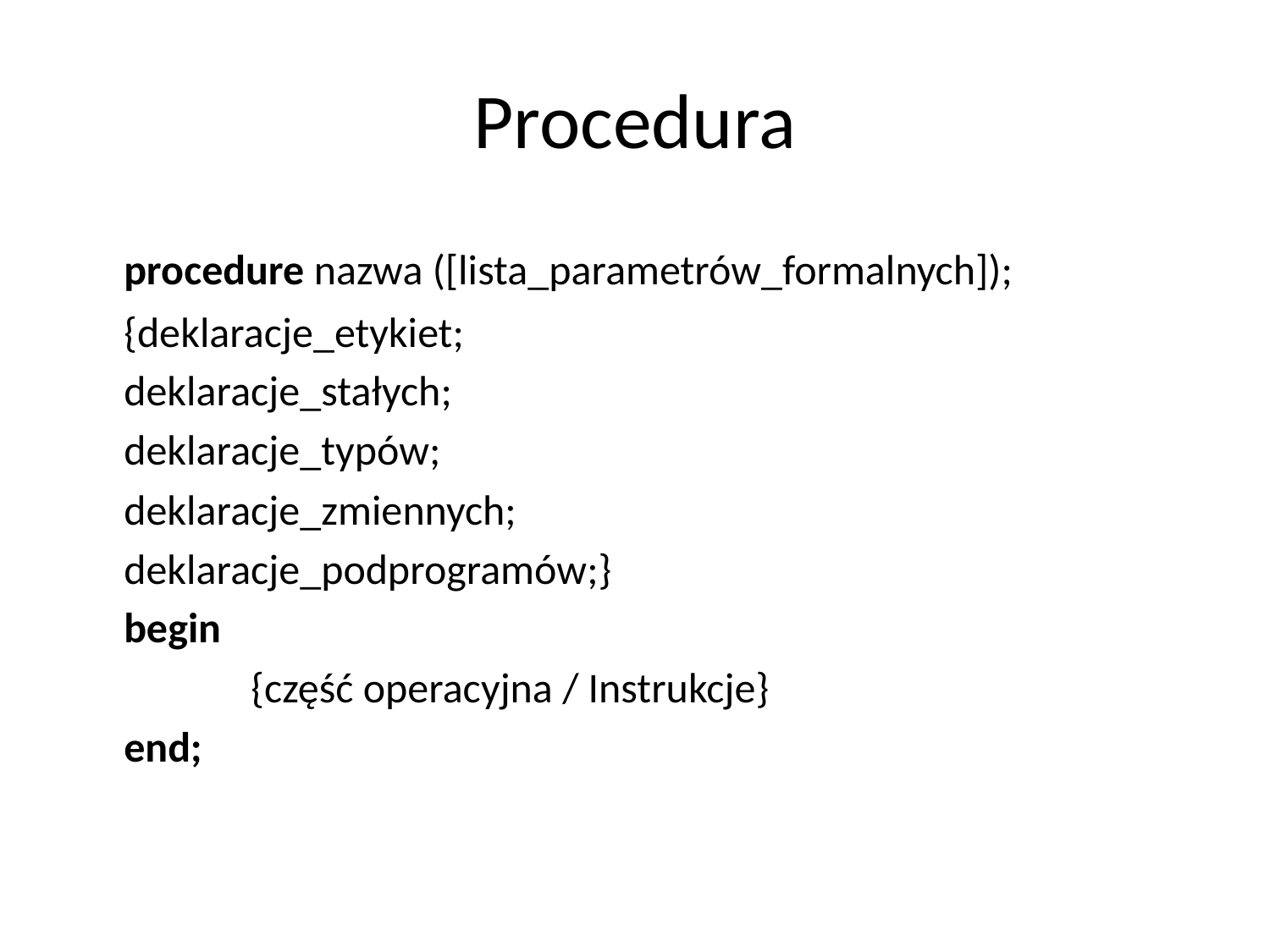

# Procedura
	procedure nazwa ([lista_parametrów_formalnych]);
	{deklaracje_etykiet;
	deklaracje_stałych;
	deklaracje_typów;
	deklaracje_zmiennych;
	deklaracje_podprogramów;}
	begin
		{część operacyjna / Instrukcje}
	end;